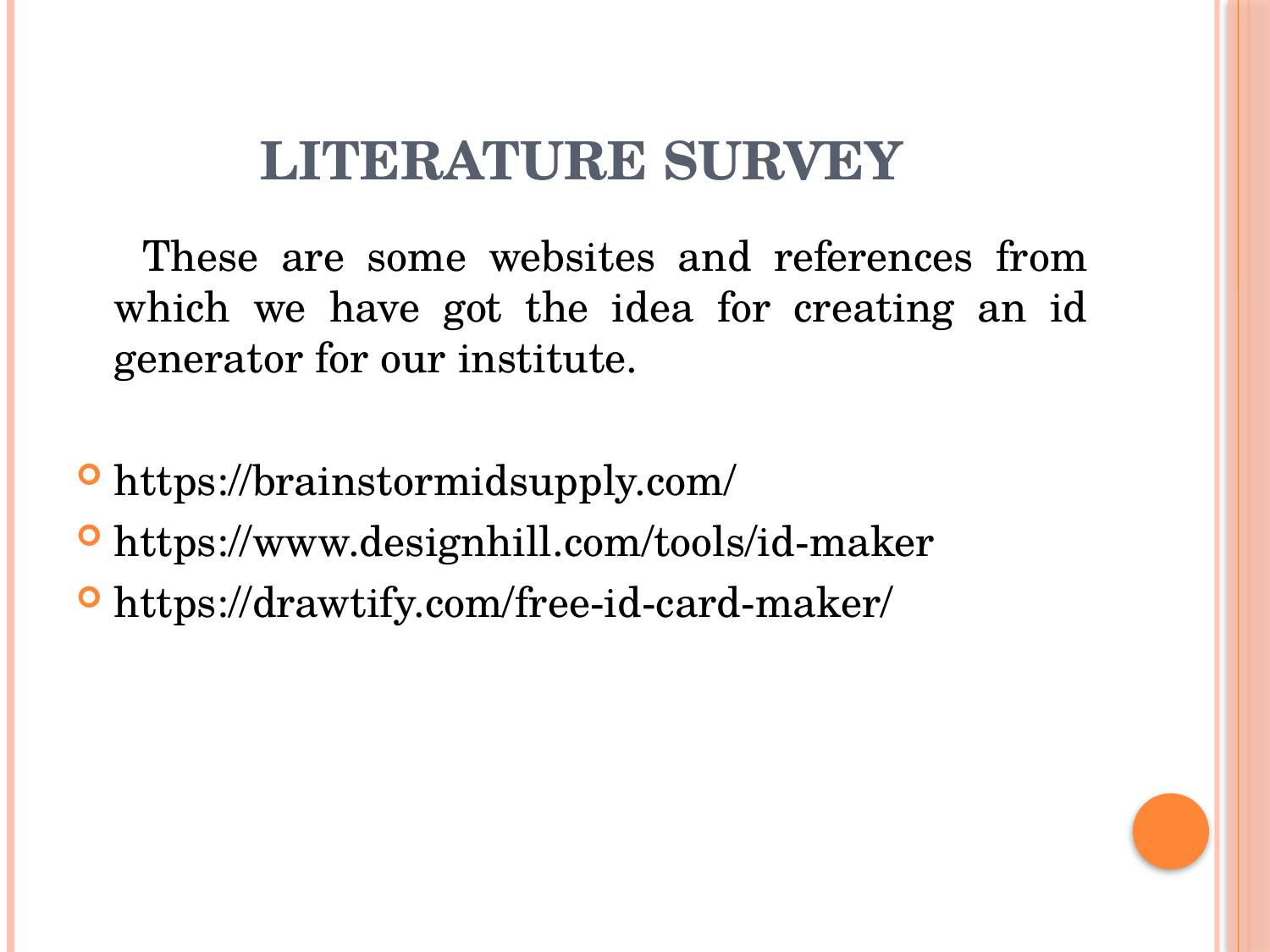

# Literature survey
   These are some websites and references from which we have got the idea for creating an id generator for our institute.

https://brainstormidsupply.com/
https://www.designhill.com/tools/id-maker
https://drawtify.com/free-id-card-maker/